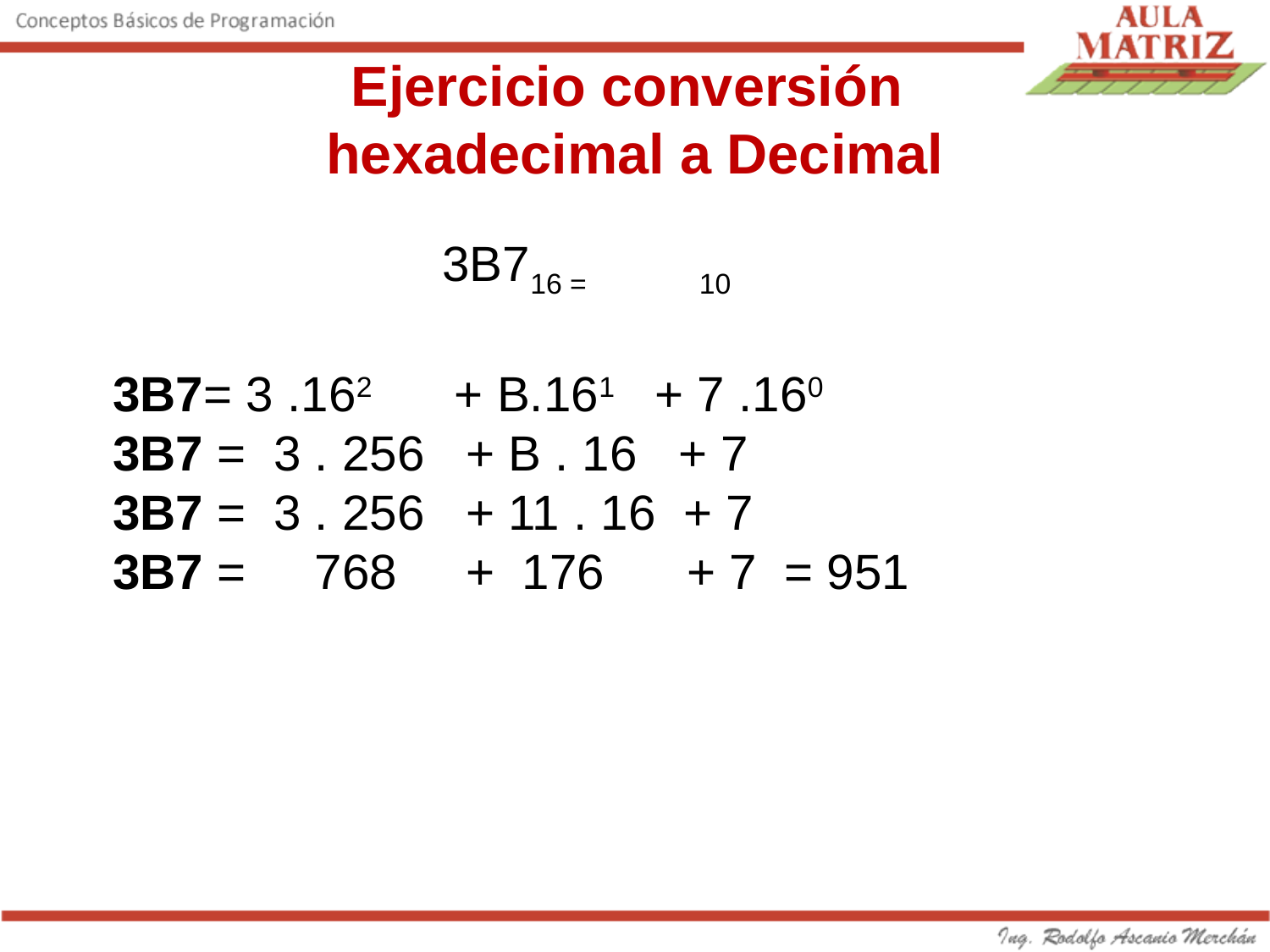

# Ejercicio conversión hexadecimal a Decimal
3B716 =              10
3B7= 3 .162      + B.161     + 7 .160
3B7 =  3 . 256   + B . 16   + 7
3B7 =  3 . 256   + 11 . 16  + 7
3B7 =     768     +  176      + 7  = 951